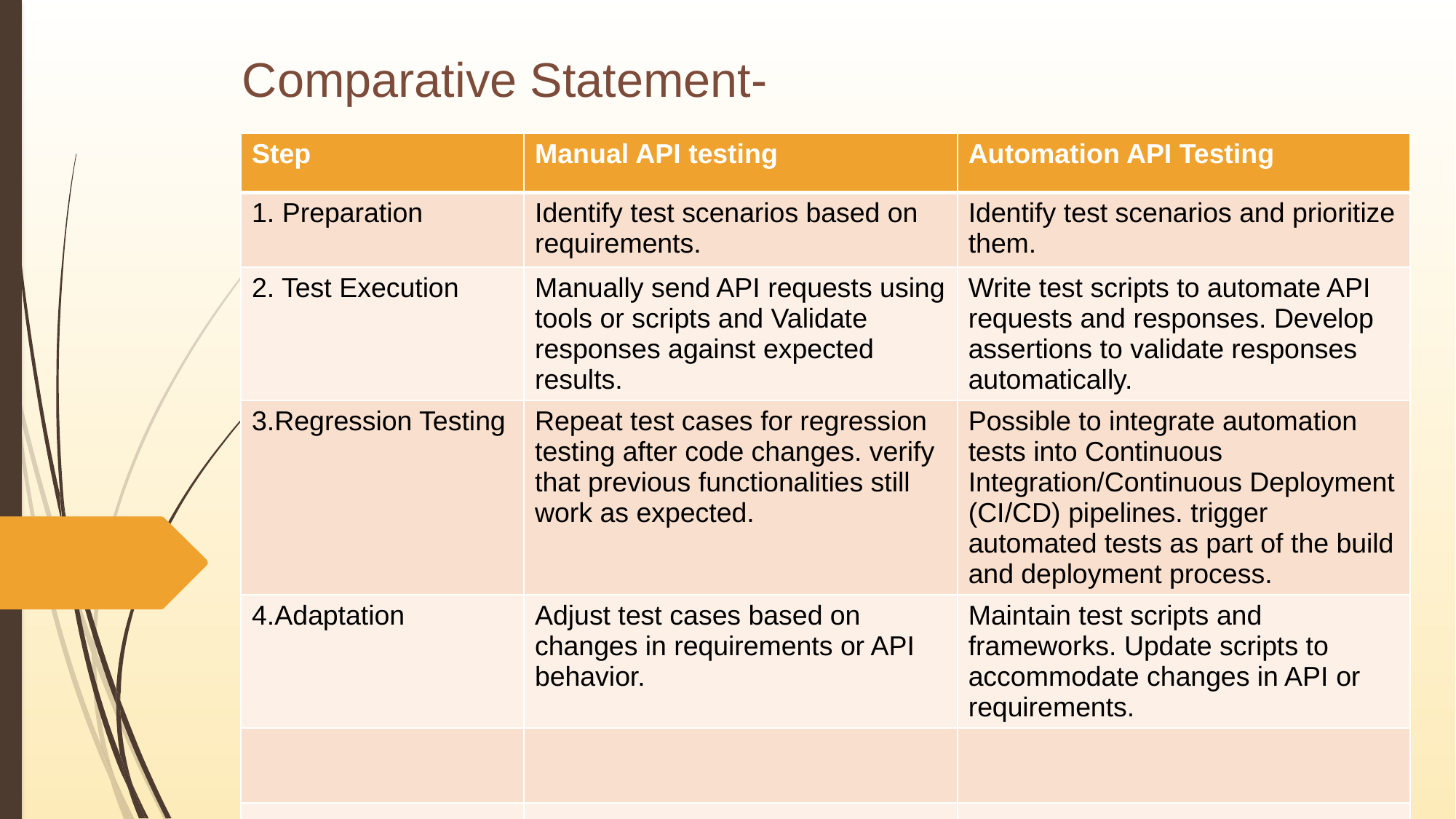

# Comparative Statement-
| Step | Manual API testing | Automation API Testing |
| --- | --- | --- |
| 1. Preparation | Identify test scenarios based on requirements. | Identify test scenarios and prioritize them. |
| 2. Test Execution | Manually send API requests using tools or scripts and Validate responses against expected results. | Write test scripts to automate API requests and responses. Develop assertions to validate responses automatically. |
| 3.Regression Testing | Repeat test cases for regression testing after code changes. verify that previous functionalities still work as expected. | Possible to integrate automation tests into Continuous Integration/Continuous Deployment (CI/CD) pipelines. trigger automated tests as part of the build and deployment process. |
| 4.Adaptation | Adjust test cases based on changes in requirements or API behavior. | Maintain test scripts and frameworks. Update scripts to accommodate changes in API or requirements. |
|  |  |  |
|  |  |  |